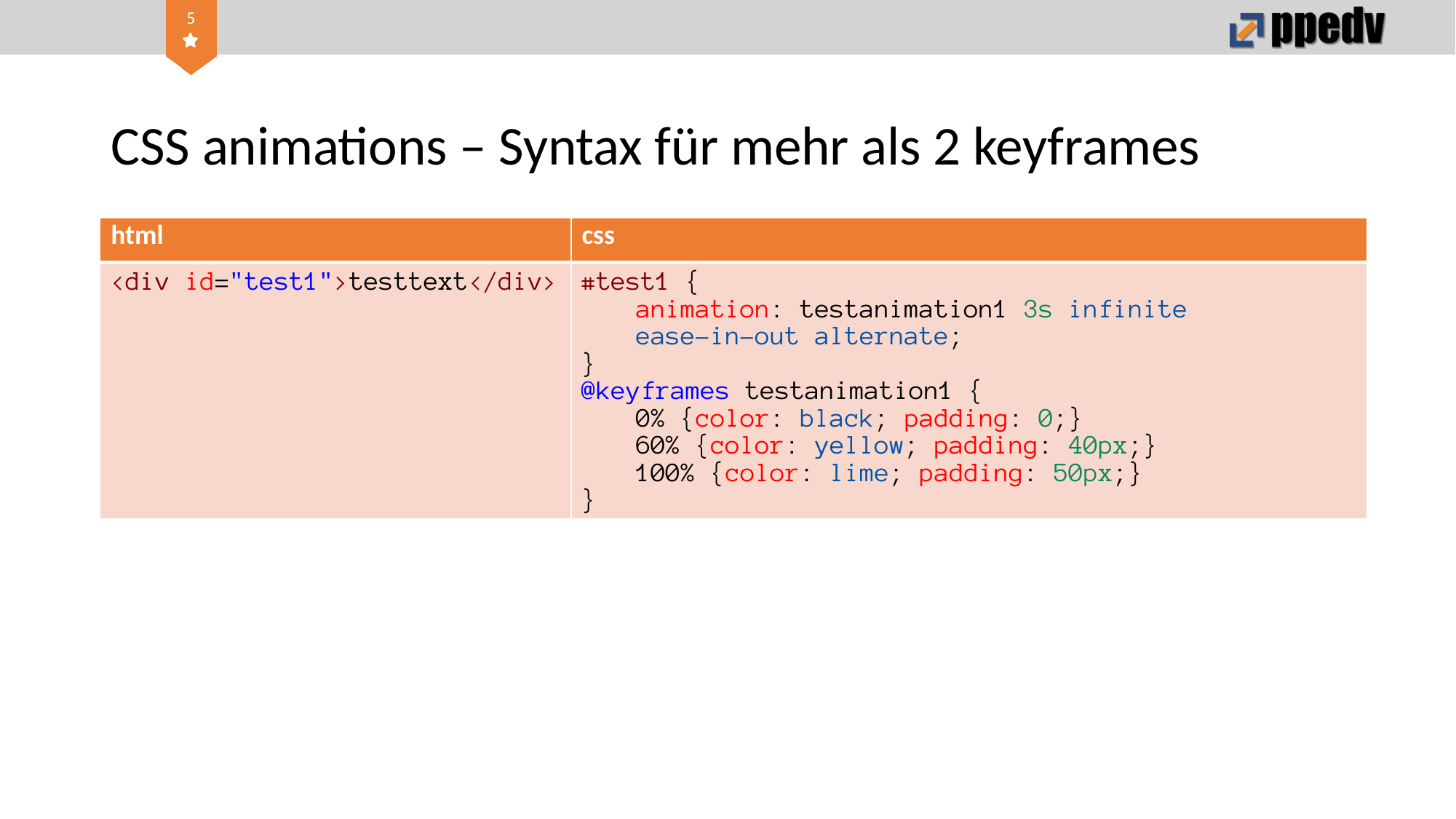

# CSS animations – Syntax für mehr als 2 keyframes
| html | css |
| --- | --- |
| <div id="test1">testtext</div> | #test1 { animation: testanimation1 3s infinite ease-in-out alternate; } @keyframes testanimation1 { 0% {color: black; padding: 0;} 60% {color: yellow; padding: 40px;} 100% {color: lime; padding: 50px;} } |